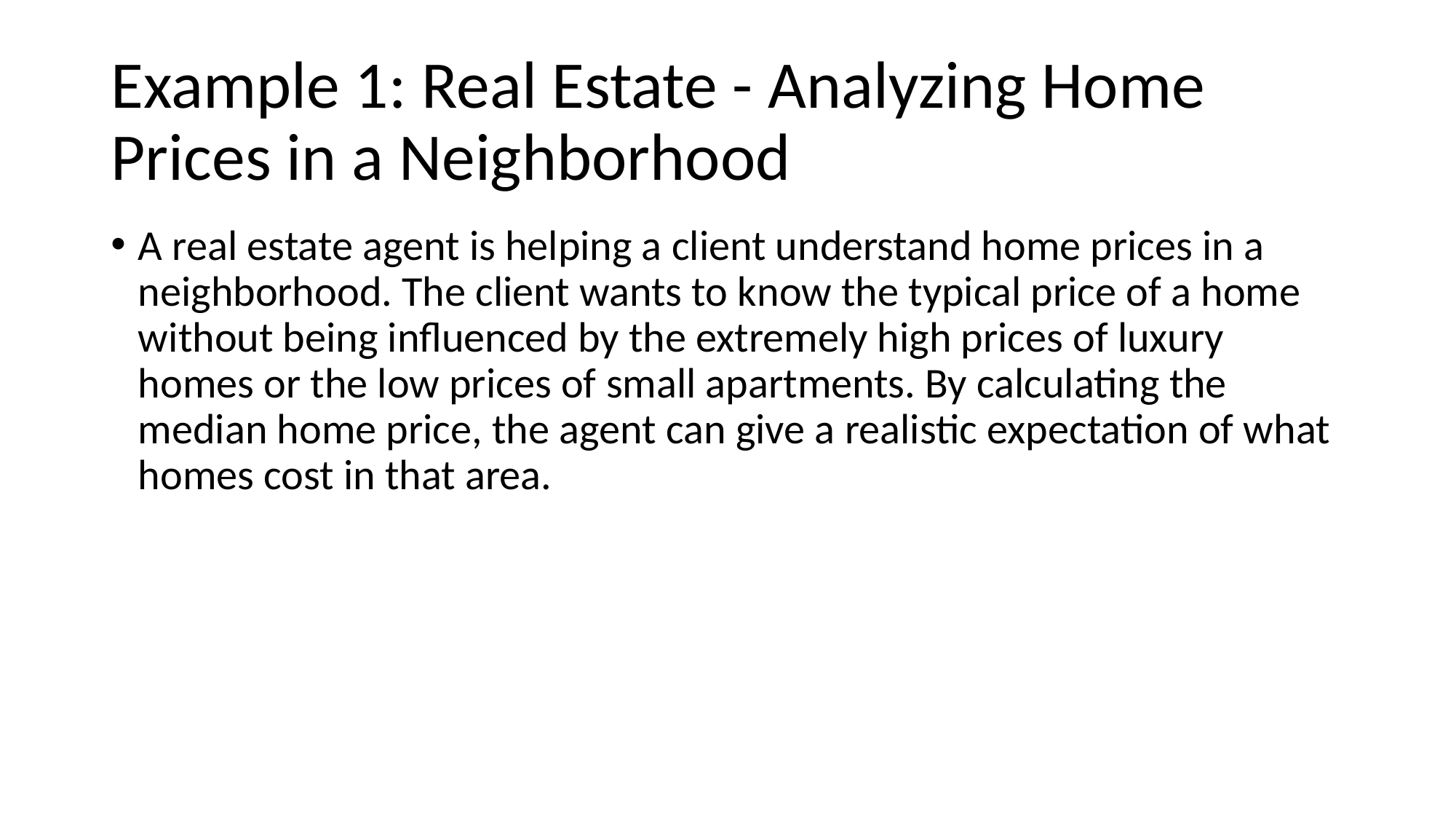

# Example 1: Real Estate - Analyzing Home Prices in a Neighborhood
A real estate agent is helping a client understand home prices in a neighborhood. The client wants to know the typical price of a home without being influenced by the extremely high prices of luxury homes or the low prices of small apartments. By calculating the median home price, the agent can give a realistic expectation of what homes cost in that area.